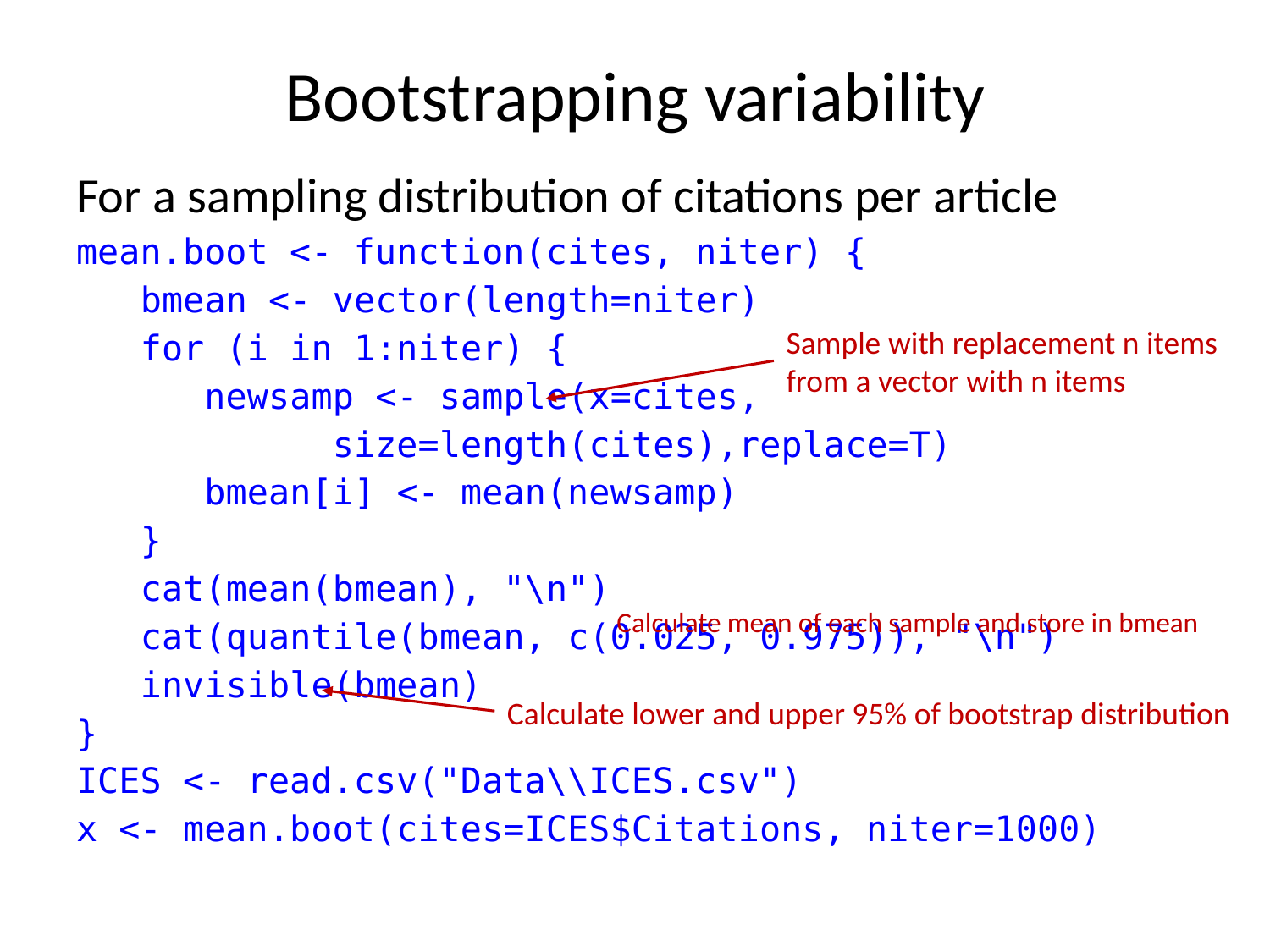

# Bootstrapping variability
For a sampling distribution of citations per article
mean.boot <- function(cites, niter) {
   bmean <- vector(length=niter)
   for (i in 1:niter) {
      newsamp <- sample(x=cites,
            size=length(cites),replace=T)
      bmean[i] <- mean(newsamp)
   }
   cat(mean(bmean), "\n")
   cat(quantile(bmean, c(0.025, 0.975)), "\n")
   invisible(bmean)
}
ICES <- read.csv("Data\\ICES.csv")
x <- mean.boot(cites=ICES$Citations, niter=1000)
Sample with replacement n items from a vector with n items

Calculate mean of each sample and store in bmean
Calculate lower and upper 95% of bootstrap distribution